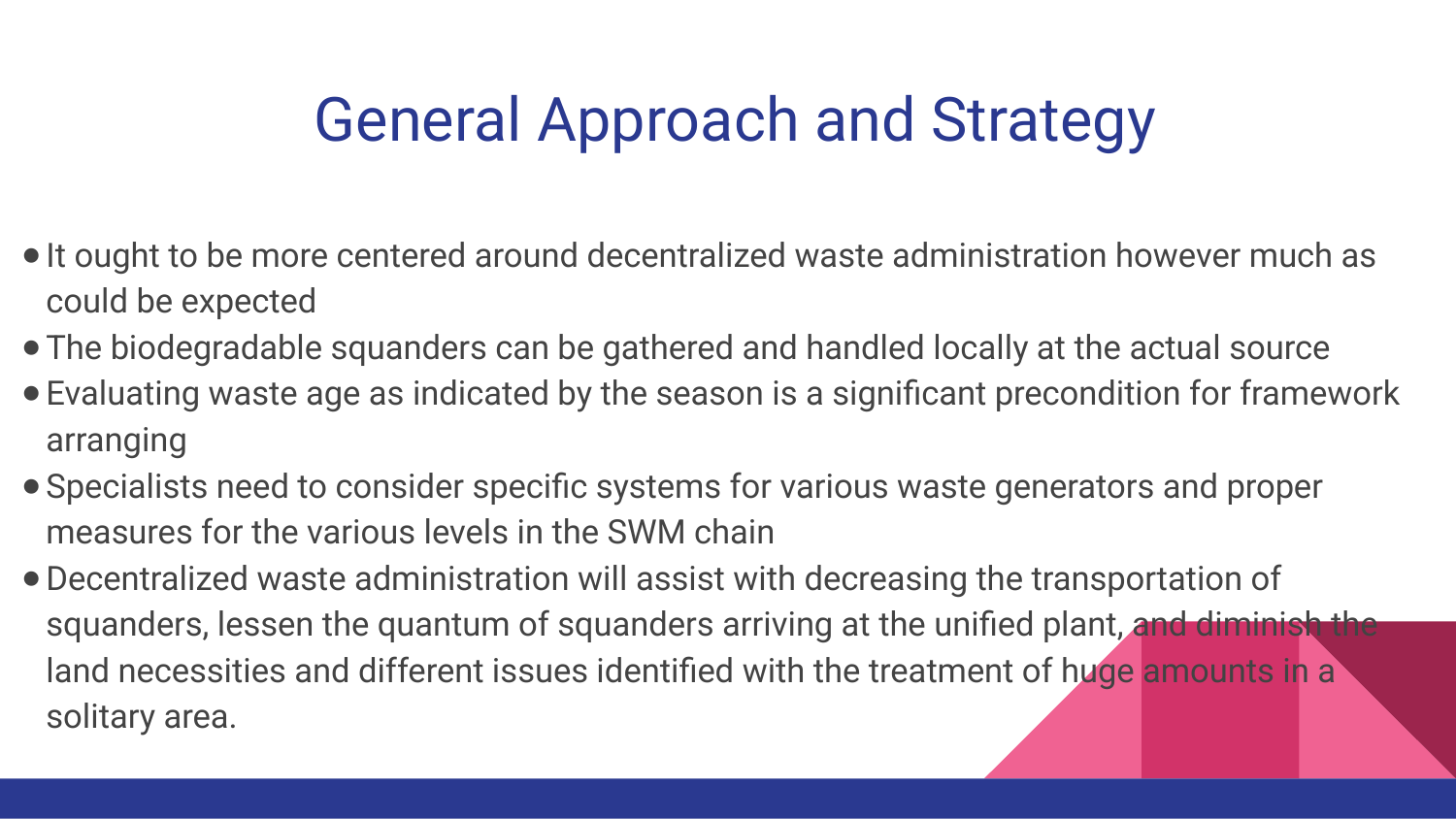

# General Approach and Strategy
It ought to be more centered around decentralized waste administration however much as could be expected
The biodegradable squanders can be gathered and handled locally at the actual source
Evaluating waste age as indicated by the season is a significant precondition for framework arranging
Specialists need to consider specific systems for various waste generators and proper measures for the various levels in the SWM chain
Decentralized waste administration will assist with decreasing the transportation of squanders, lessen the quantum of squanders arriving at the unified plant, and diminish the land necessities and different issues identified with the treatment of huge amounts in a solitary area.